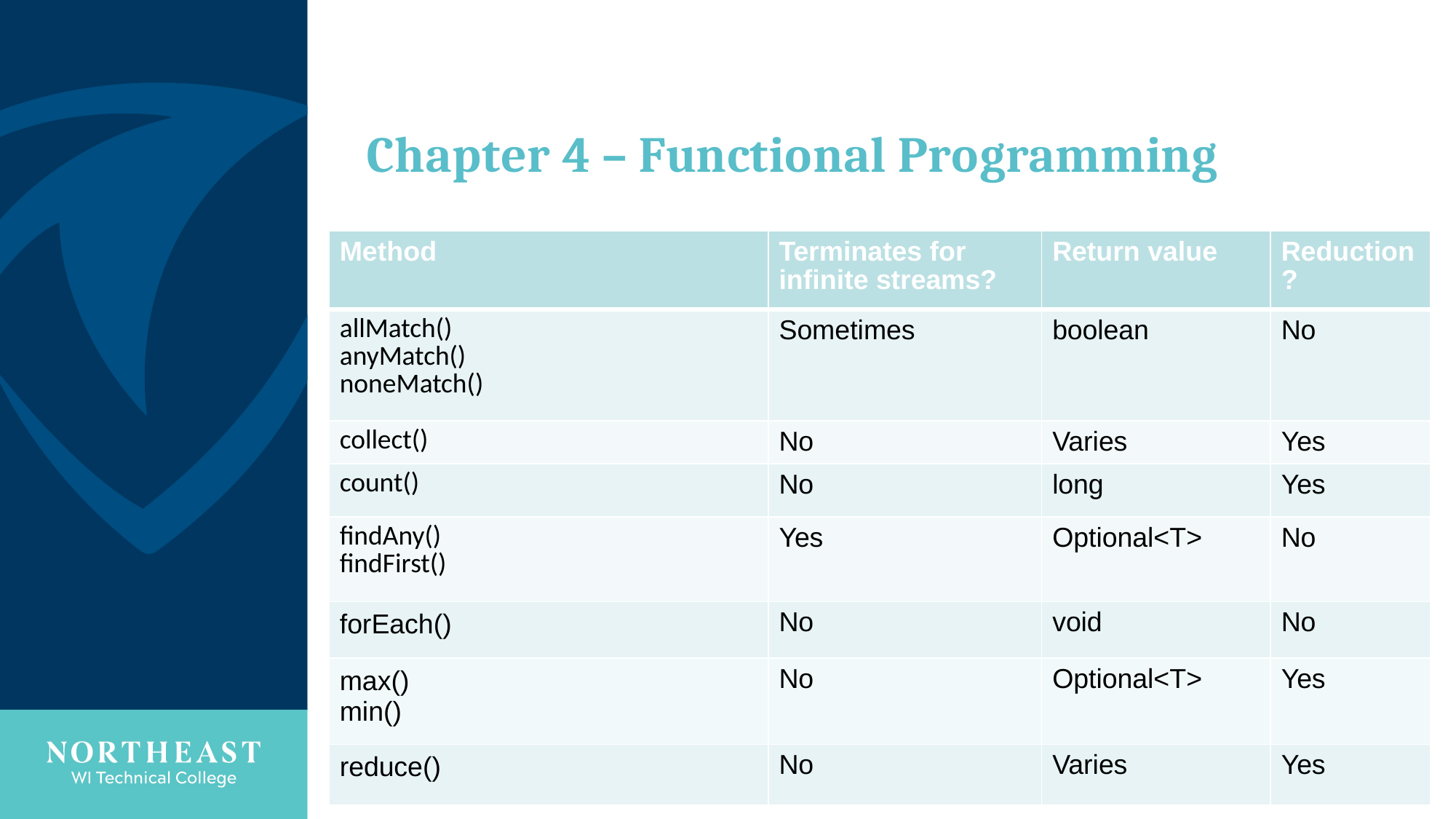

# Chapter 4 – Functional Programming
| Method | Terminates for infinite streams? | Return value | Reduction? |
| --- | --- | --- | --- |
| allMatch() anyMatch() noneMatch() | Sometimes | boolean | No |
| collect() | No | Varies | Yes |
| count() | No | long | Yes |
| findAny() findFirst() | Yes | Optional<T> | No |
| forEach() | No | void | No |
| max() min() | No | Optional<T> | Yes |
| reduce() | No | Varies | Yes |
Common Terminal Operations